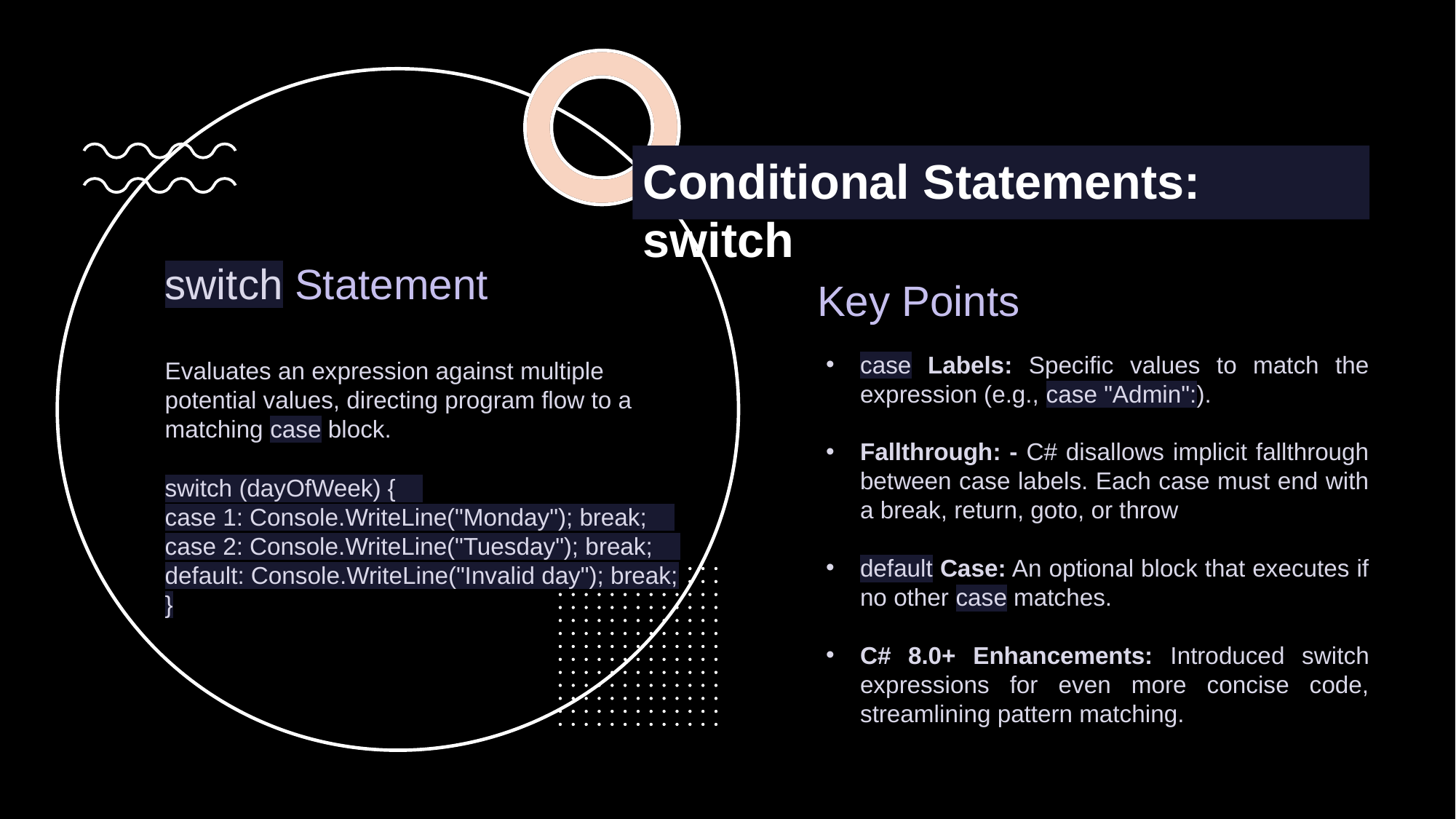

Conditional Statements: switch

switch Statement
Key Points
case Labels: Specific values to match the expression (e.g., case "Admin":).

Fallthrough: - C# disallows implicit fallthrough between case labels. Each case must end with a break, return, goto, or throw

default Case: An optional block that executes if no other case matches.

C# 8.0+ Enhancements: Introduced switch expressions for even more concise code, streamlining pattern matching.

Evaluates an expression against multiple potential values, directing program flow to a matching case block.
switch (dayOfWeek) {
case 1: Console.WriteLine("Monday"); break;
case 2: Console.WriteLine("Tuesday"); break;
default: Console.WriteLine("Invalid day"); break;
}